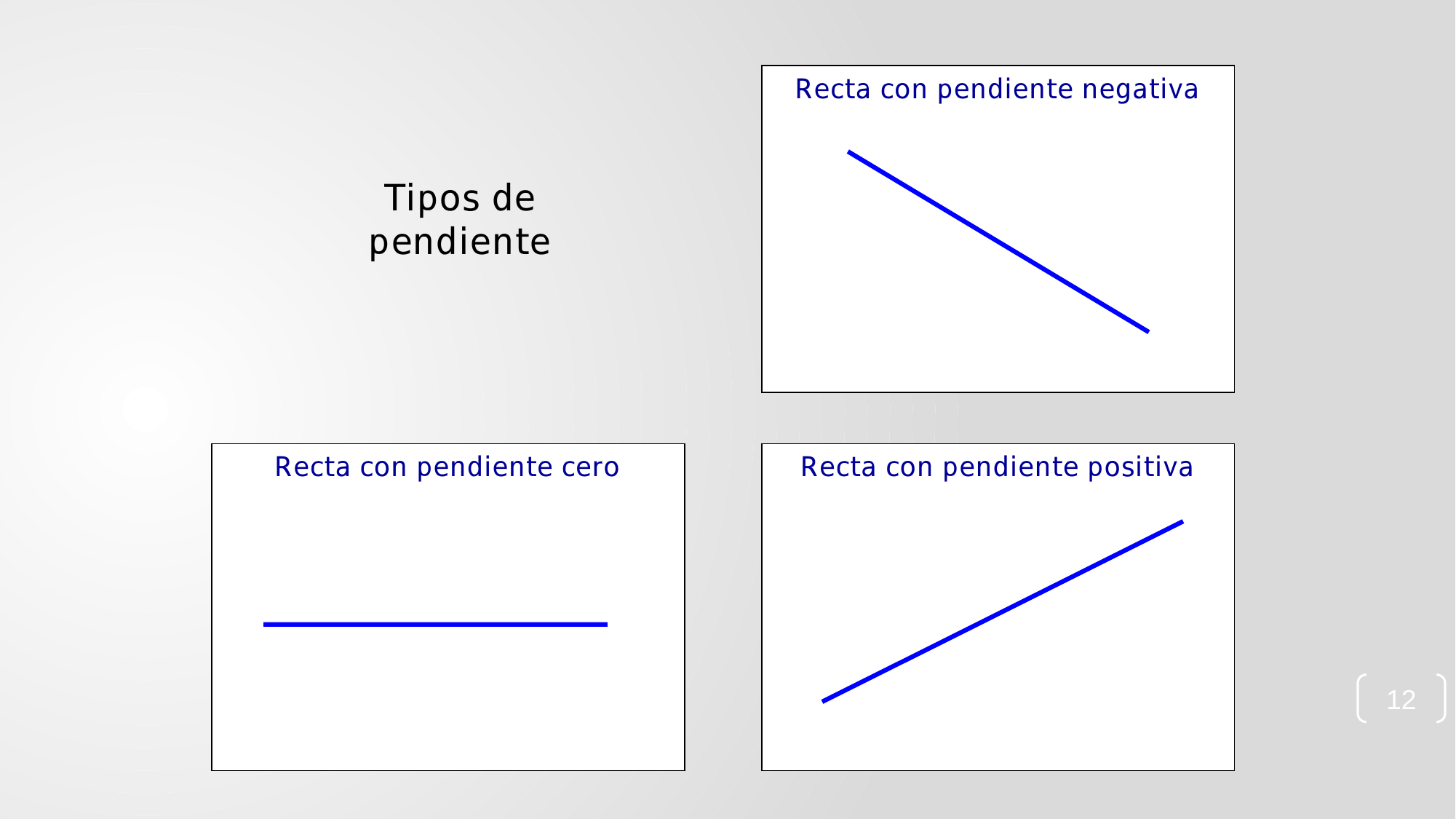

Recta con pendiente negativa

Tipos de pendiente
Recta con pendiente cero
Recta con pendiente positiva

12